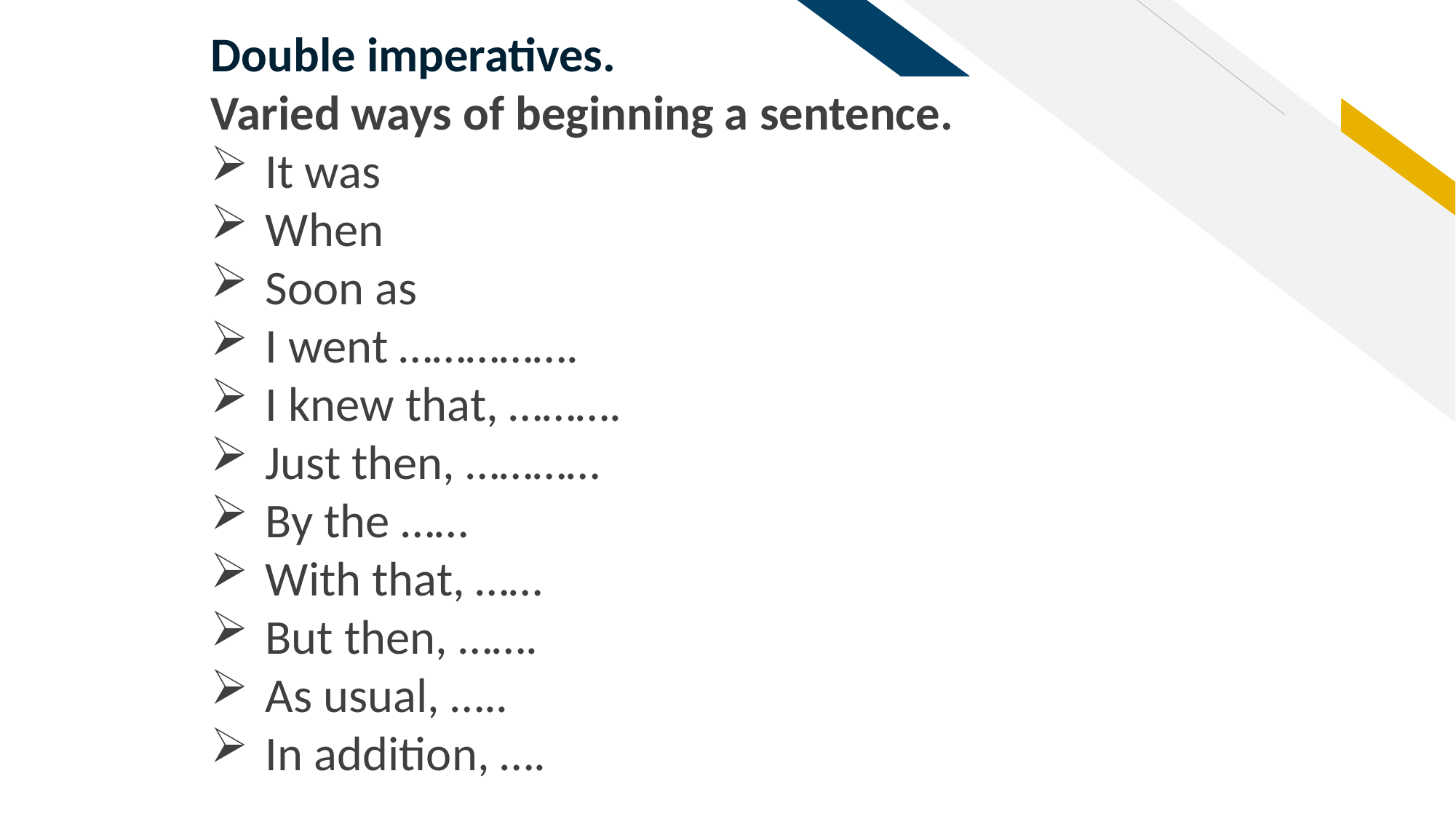

Double imperatives.
Varied ways of beginning a sentence.
It was
When
Soon as
I went …………….
I knew that, ……….
Just then, …………
By the ……
With that, ……
But then, …….
As usual, …..
In addition, ….